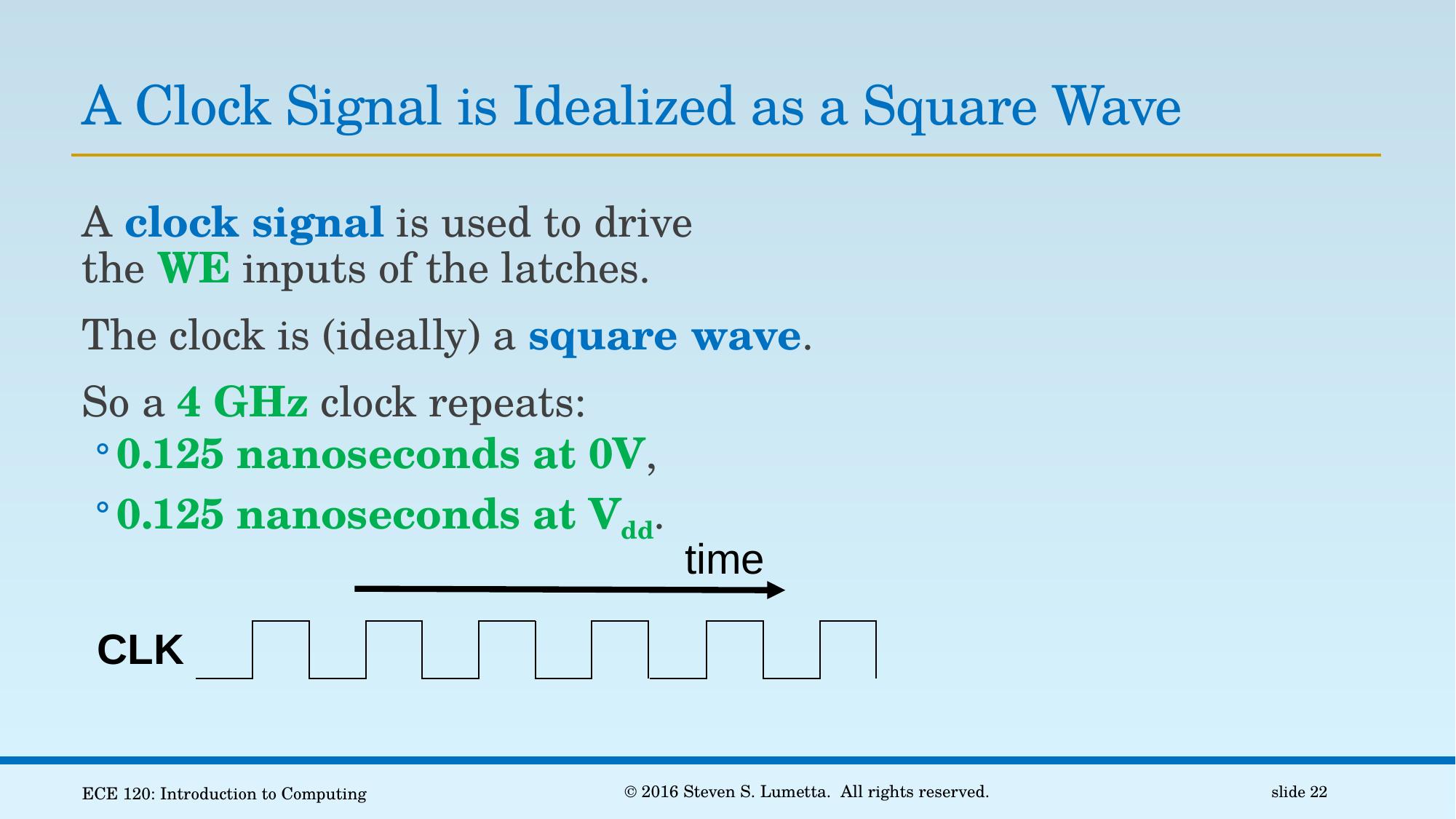

# A Clock Signal is Idealized as a Square Wave
A clock signal is used to drive
the WE inputs of the latches.
The clock is (ideally) a square wave.
So a 4 GHz clock repeats:
0.125 nanoseconds at 0V,
0.125 nanoseconds at Vdd.
time
CLK
ECE 120: Introduction to Computing
© 2016 Steven S. Lumetta.  All rights reserved.
slide 22